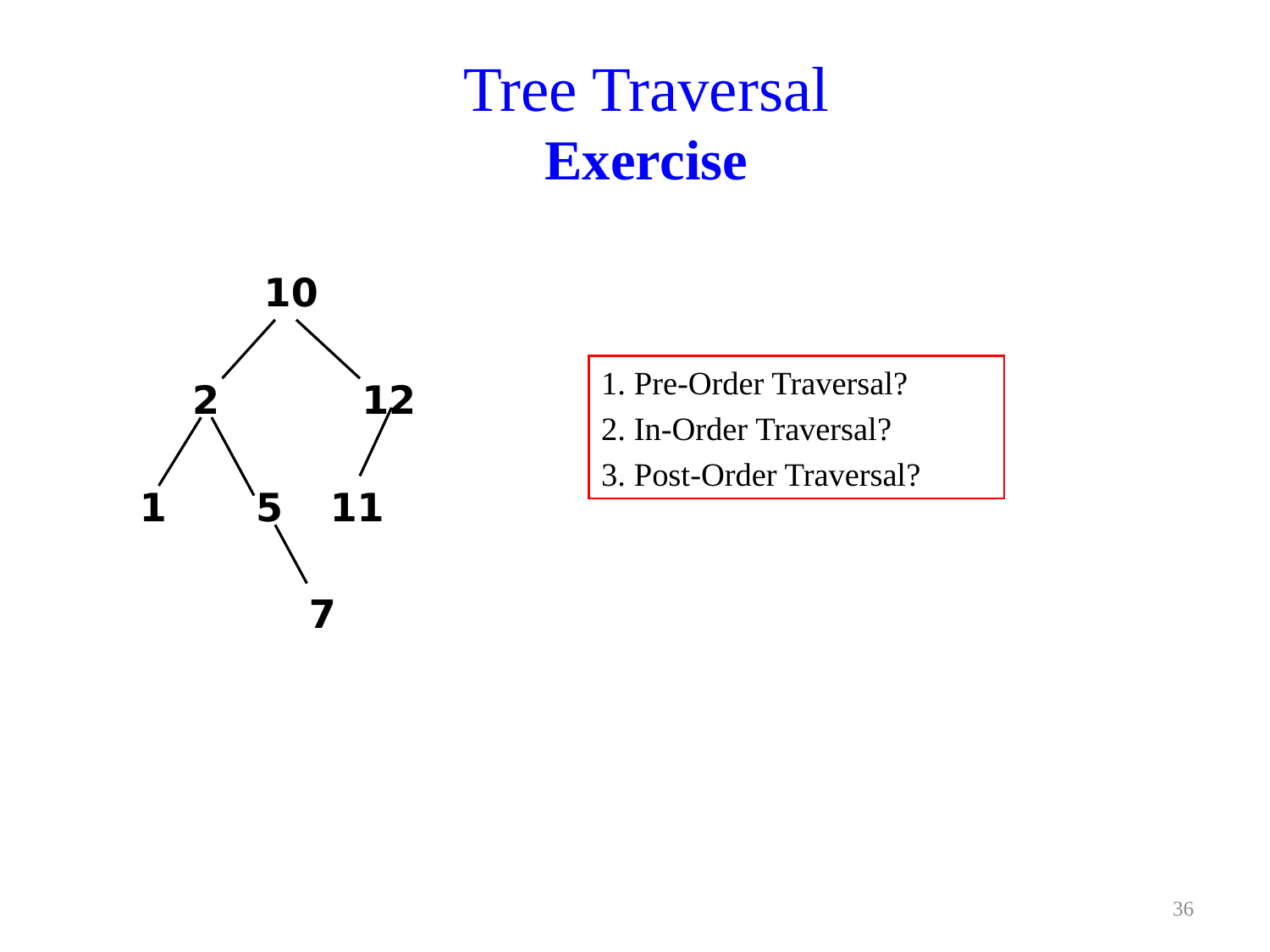

Tree Traversal
Exercise
10

2
12

1
5
11

7
1. Pre-Order Traversal?
2. In-Order Traversal?
3. Post-Order Traversal?
36